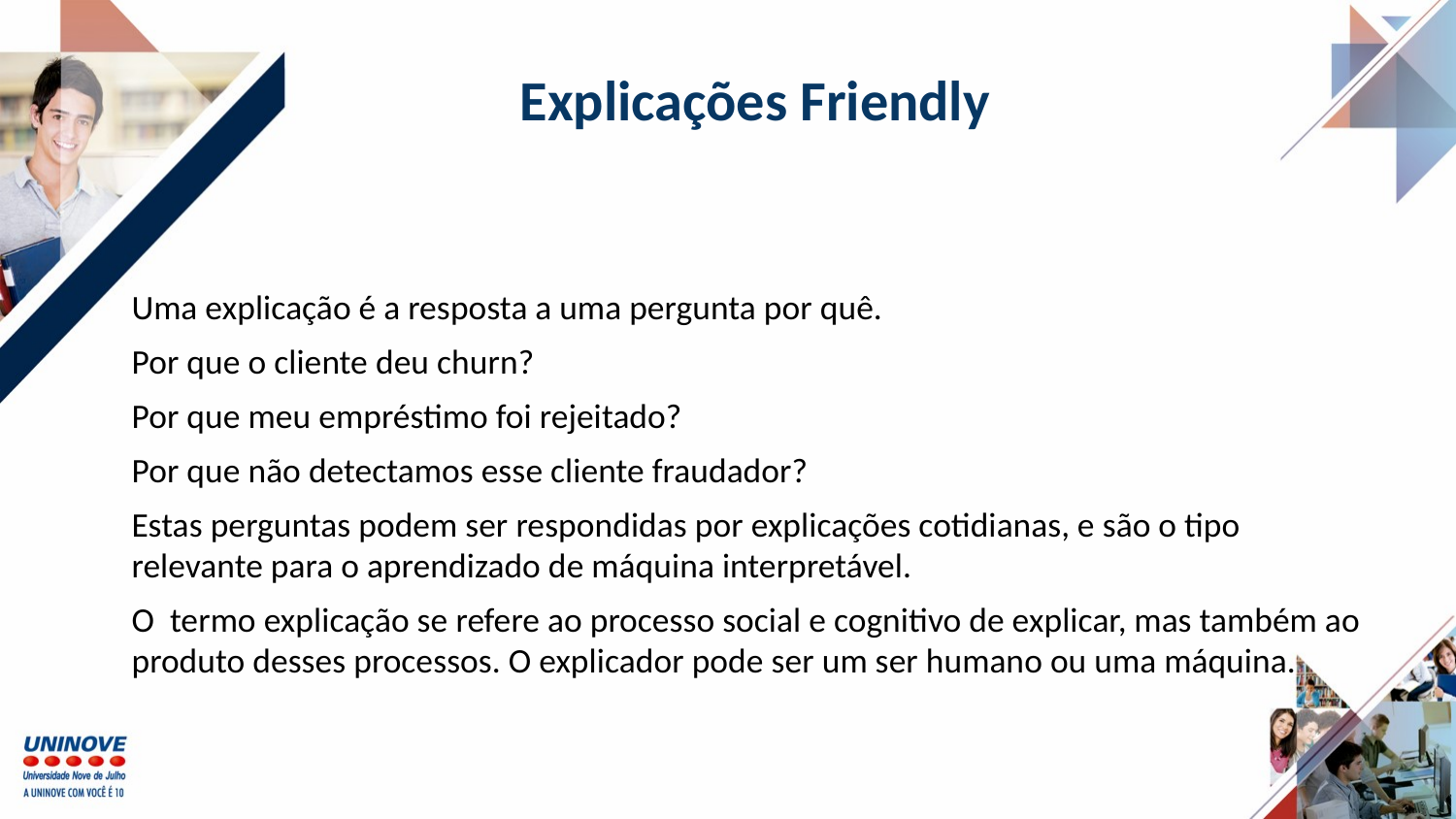

# Explicações Friendly
Uma explicação é a resposta a uma pergunta por quê.
Por que o cliente deu churn?
Por que meu empréstimo foi rejeitado?
Por que não detectamos esse cliente fraudador?
Estas perguntas podem ser respondidas por explicações cotidianas, e são o tipo relevante para o aprendizado de máquina interpretável.
O  termo explicação se refere ao processo social e cognitivo de explicar, mas também ao produto desses processos. O explicador pode ser um ser humano ou uma máquina.